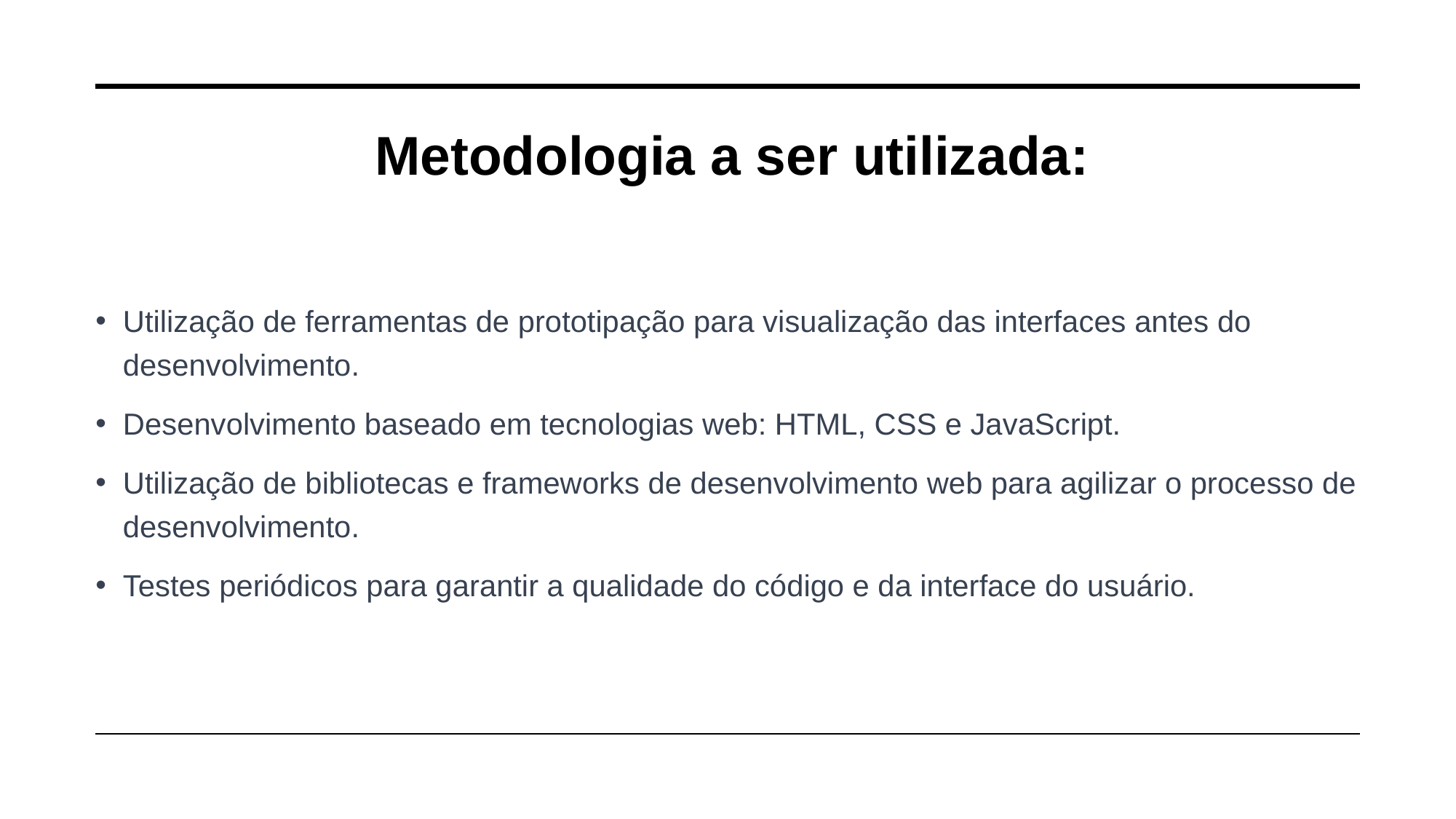

Metodologia a ser utilizada:

Utilização de ferramentas de prototipação para visualização das interfaces antes do desenvolvimento.
Desenvolvimento baseado em tecnologias web: HTML, CSS e JavaScript.
Utilização de bibliotecas e frameworks de desenvolvimento web para agilizar o processo de desenvolvimento.
Testes periódicos para garantir a qualidade do código e da interface do usuário.